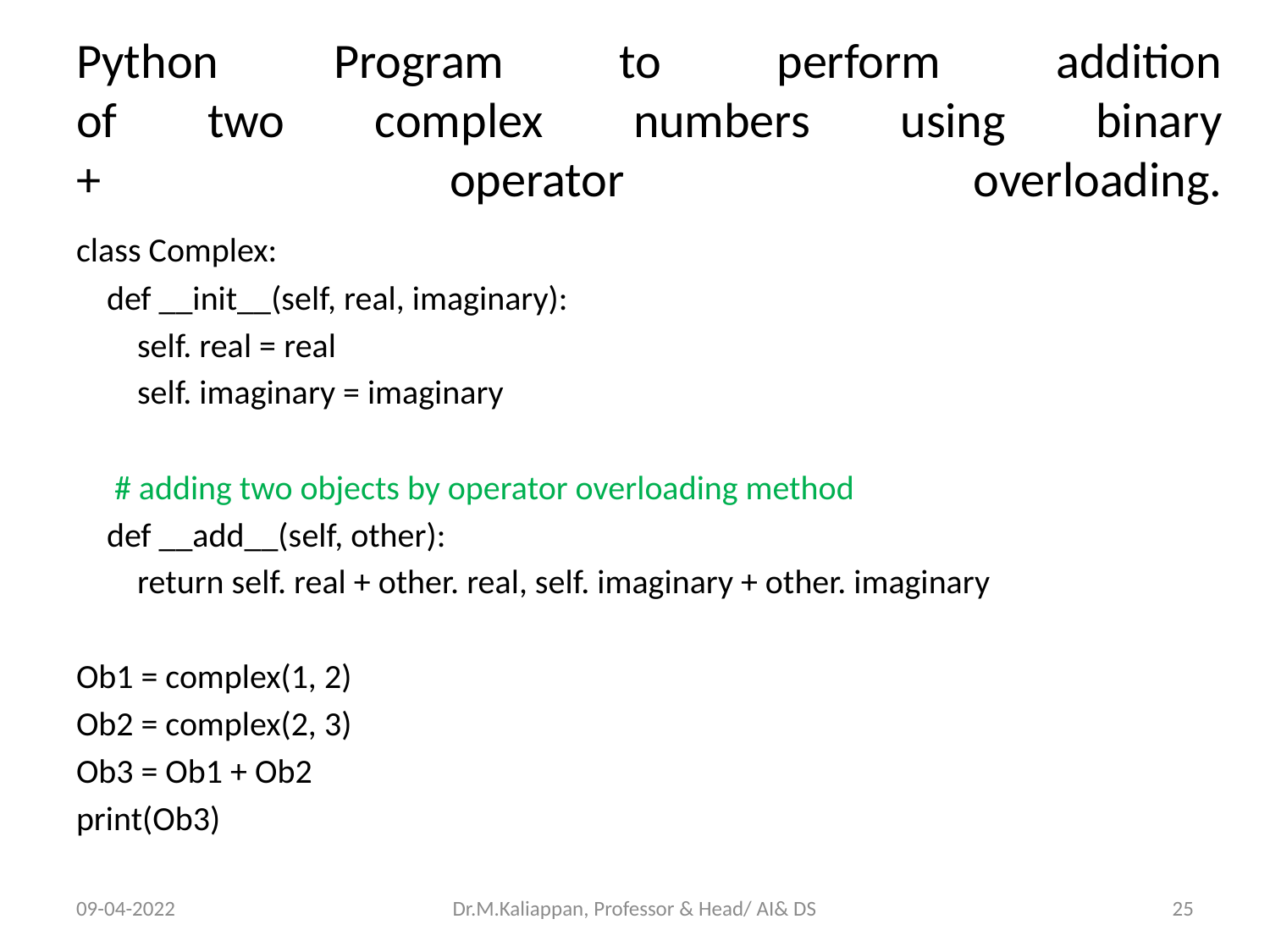

# Python Program to perform addition of two complex numbers using binary + operator overloading.
class Complex:
    def __init__(self, real, imaginary):
        self. real = real
        self. imaginary = imaginary

     # adding two objects by operator overloading method
    def __add__(self, other):
        return self. real + other. real, self. imaginary + other. imaginary

Ob1 = complex(1, 2)
Ob2 = complex(2, 3)
Ob3 = Ob1 + Ob2
print(Ob3)
09-04-2022
Dr.M.Kaliappan, Professor & Head/ AI& DS
25